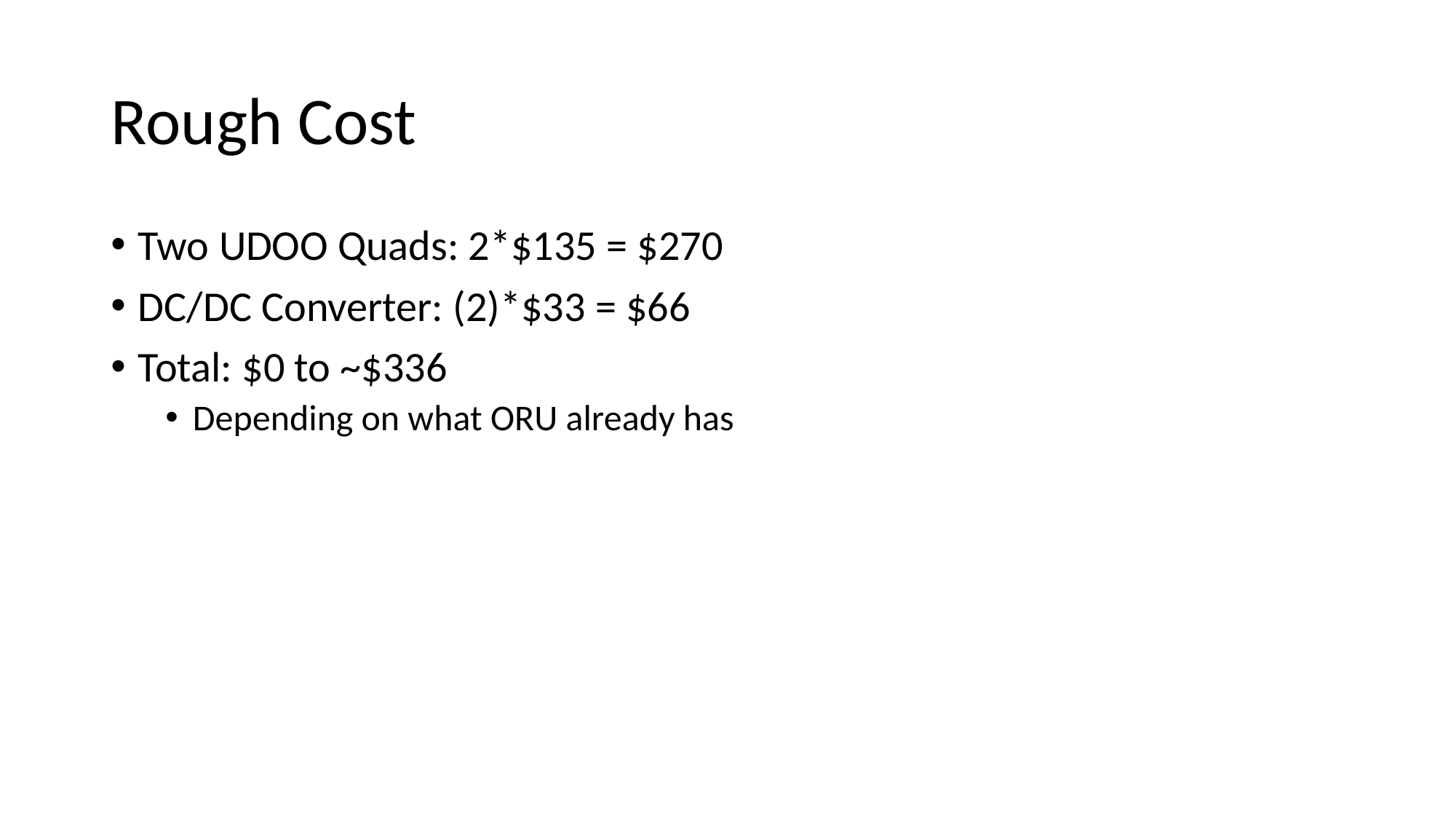

# Rough Cost
Two UDOO Quads: 2*$135 = $270
DC/DC Converter: (2)*$33 = $66
Total: $0 to ~$336
Depending on what ORU already has